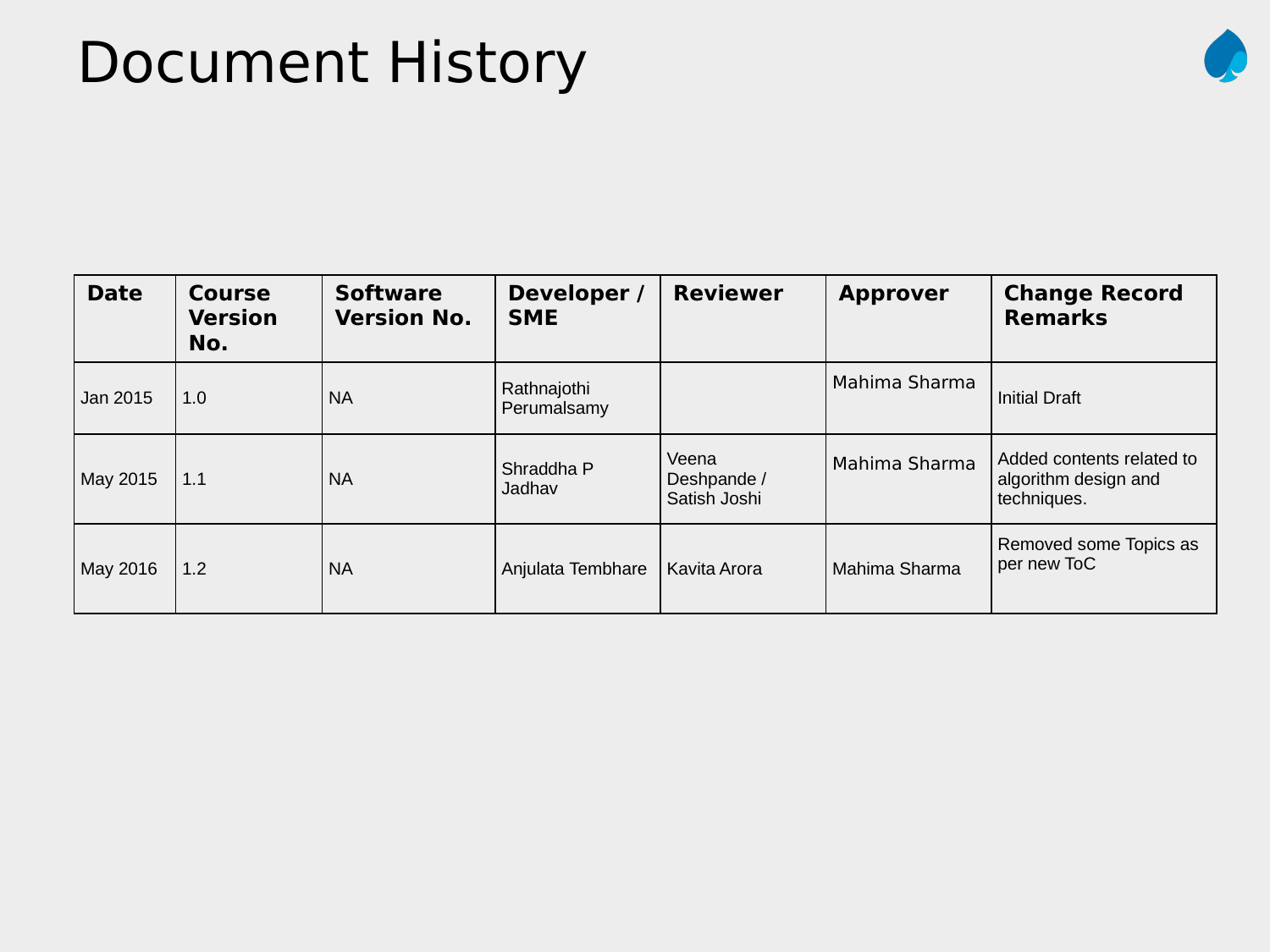

Document History
| Date | Course Version No. | Software Version No. | Developer / SME | Reviewer | Approver | Change Record Remarks |
| --- | --- | --- | --- | --- | --- | --- |
| Jan 2015 | 1.0 | NA | Rathnajothi Perumalsamy |  | Mahima Sharma | Initial Draft |
| May 2015 | 1.1 | NA | Shraddha P Jadhav | Veena Deshpande / Satish Joshi | Mahima Sharma | Added contents related to algorithm design and techniques. |
| May 2016 | 1.2 | NA | Anjulata Tembhare | Kavita Arora | Mahima Sharma | Removed some Topics as per new ToC |